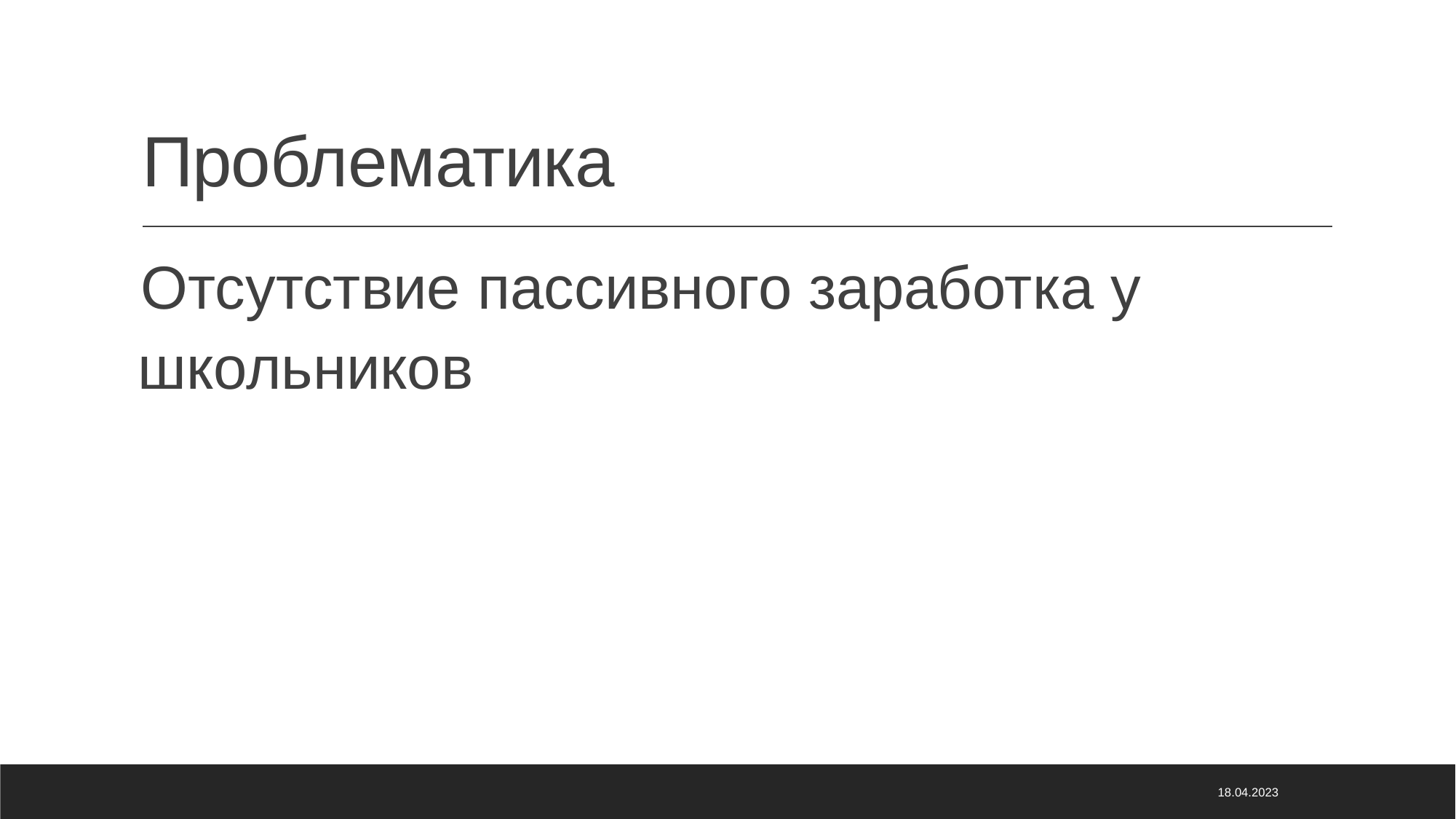

# Проблематика
Отсутствие пассивного заработка у школьников
18.04.2023